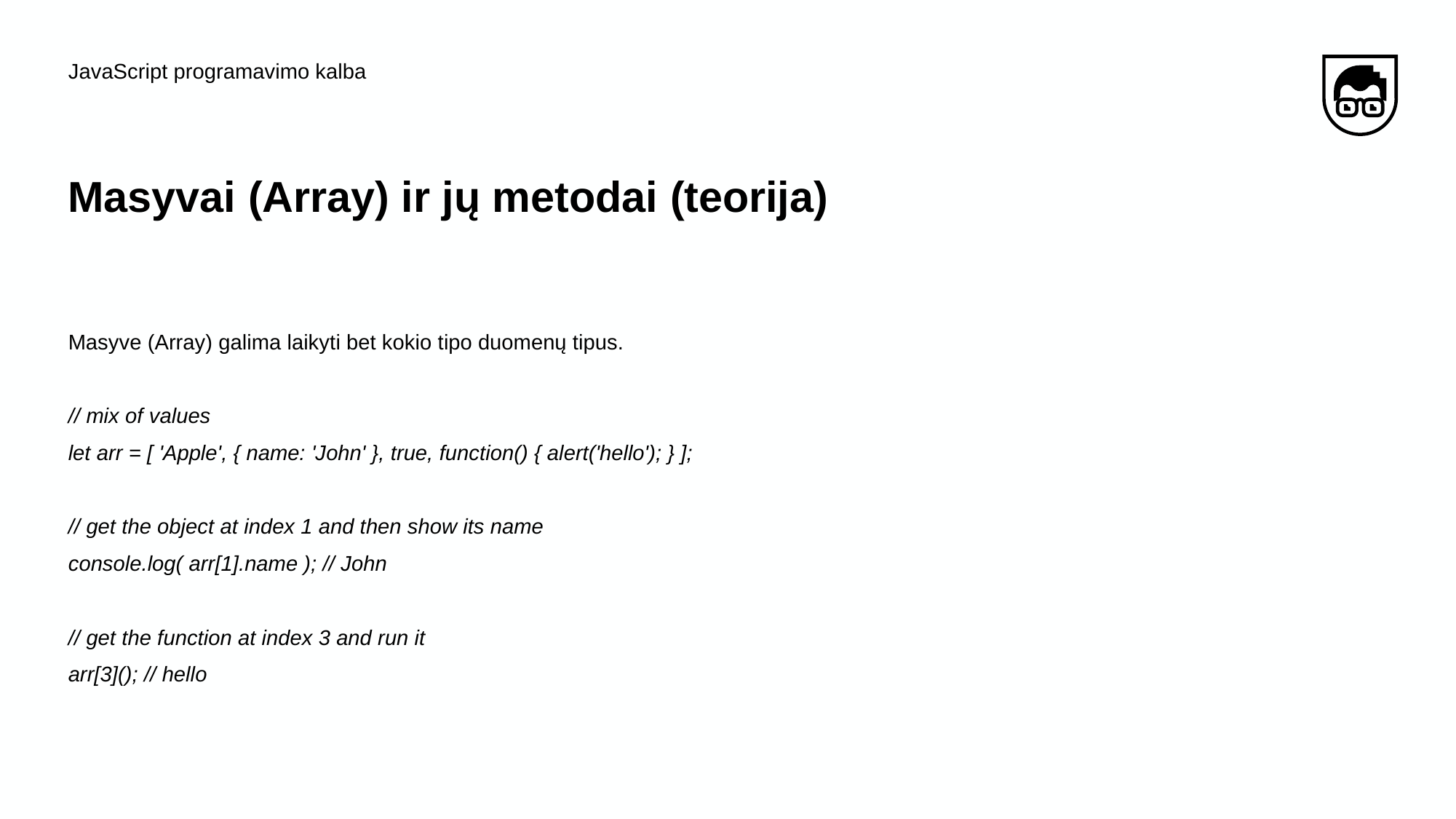

JavaScript programavimo kalba
# Masyvai​ (Array) ​ir​ ​jų​ ​metodai (teorija)
Masyve (Array) galima laikyti bet kokio tipo duomenų tipus.

// mix of values
let arr = [ 'Apple', { name: 'John' }, true, function() { alert('hello'); } ];

// get the object at index 1 and then show its name
console.log( arr[1].name ); // John

// get the function at index 3 and run it
arr[3](); // hello